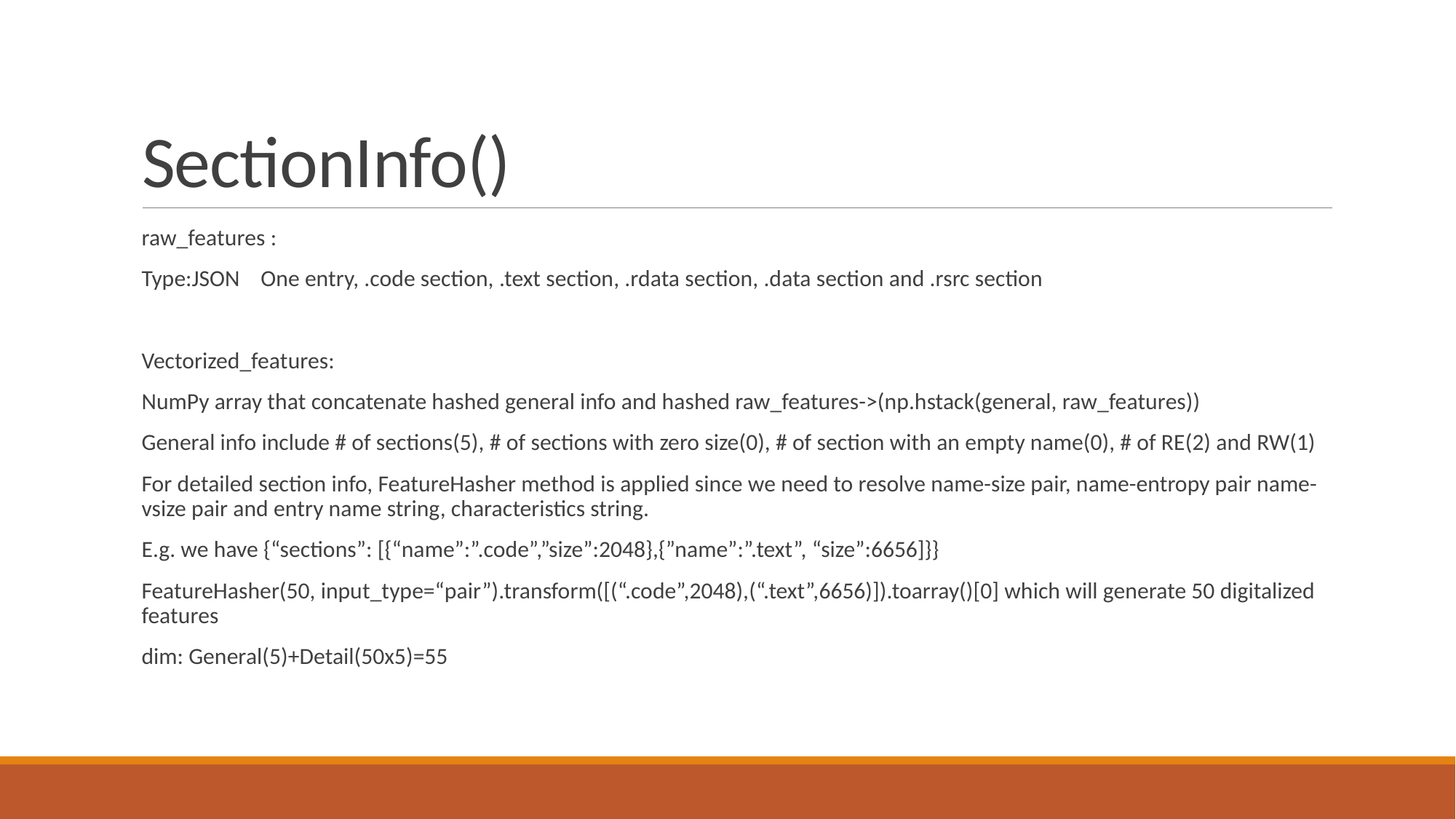

# SectionInfo()
raw_features :
Type:JSON    One entry, .code section, .text section, .rdata section, .data section and .rsrc section

Vectorized_features:
NumPy array that concatenate hashed general info and hashed raw_features->(np.hstack(general, raw_features))
General info include # of sections(5), # of sections with zero size(0), # of section with an empty name(0), # of RE(2) and RW(1)
For detailed section info, FeatureHasher method is applied since we need to resolve name-size pair, name-entropy pair name-vsize pair and entry name string, characteristics string.
E.g. we have {“sections”: [{“name”:”.code”,”size”:2048},{”name”:”.text”, “size”:6656]}}
FeatureHasher(50, input_type=“pair”).transform([(“.code”,2048),(“.text”,6656)]).toarray()[0] which will generate 50 digitalized features
dim: General(5)+Detail(50x5)=55